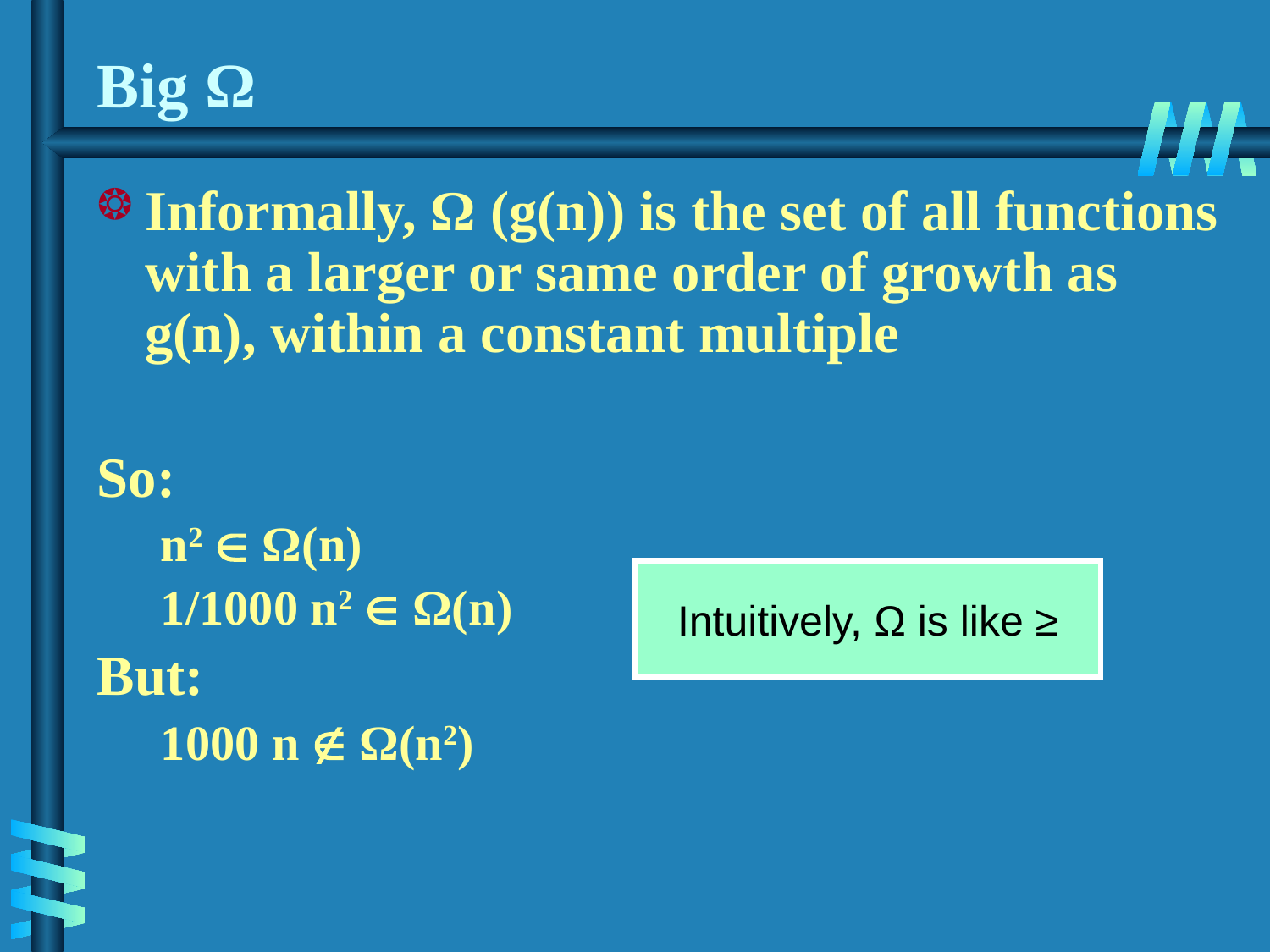

# Big Ω
Informally, Ω (g(n)) is the set of all functions with a larger or same order of growth as g(n), within a constant multiple

So:
n2 ∈ Ω(n)
1/1000 n2 ∈ Ω(n)
But:
1000 n ∉ Ω(n2)
Intuitively, Ω is like ≥